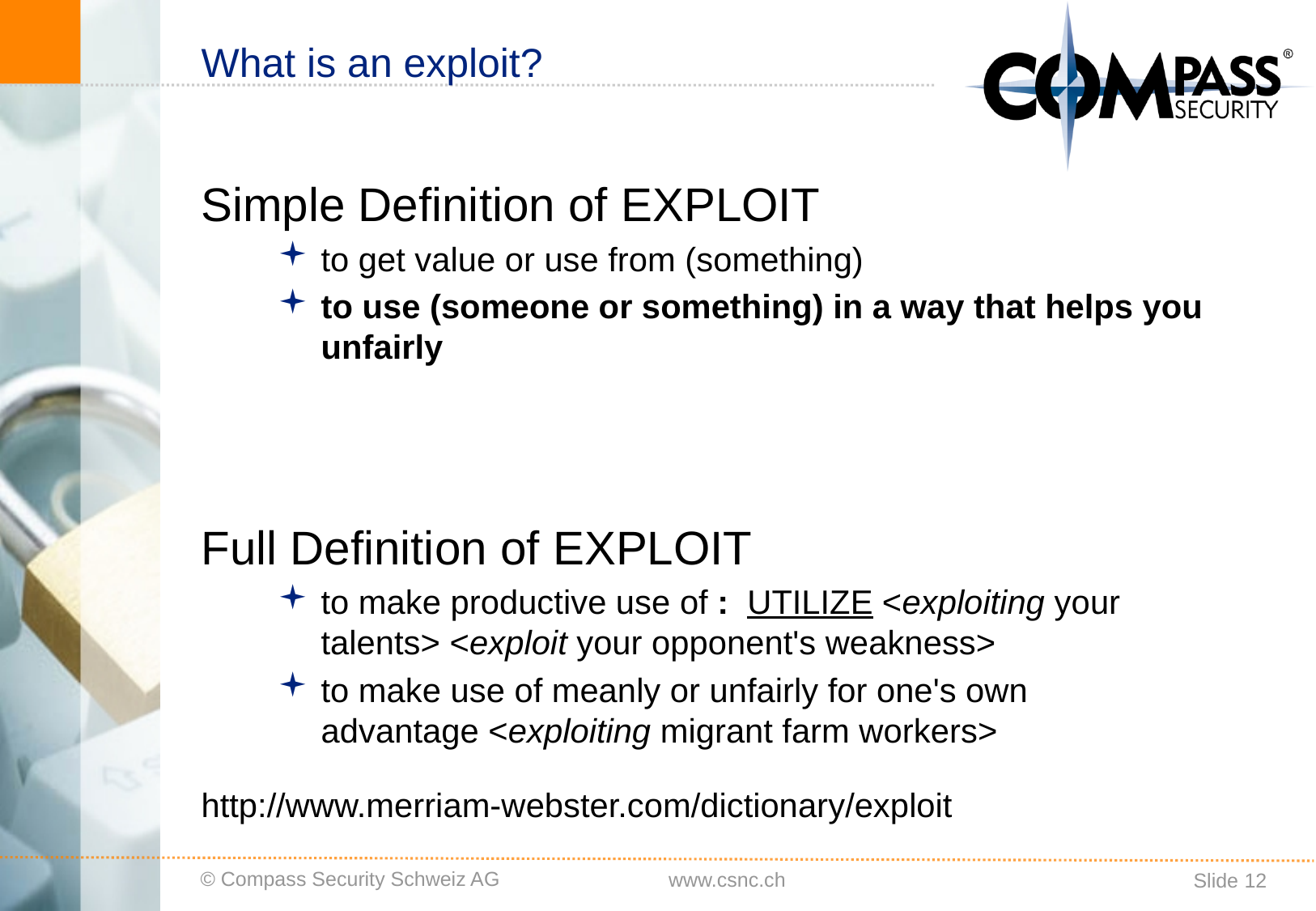

# What is an exploit?
Simple Definition of exploit
to get value or use from (something)
to use (someone or something) in a way that helps you unfairly

Full Definition of exploit
to make productive use of :  utilize <exploiting your talents> <exploit your opponent's weakness>
to make use of meanly or unfairly for one's own advantage <exploiting migrant farm workers>
http://www.merriam-webster.com/dictionary/exploit